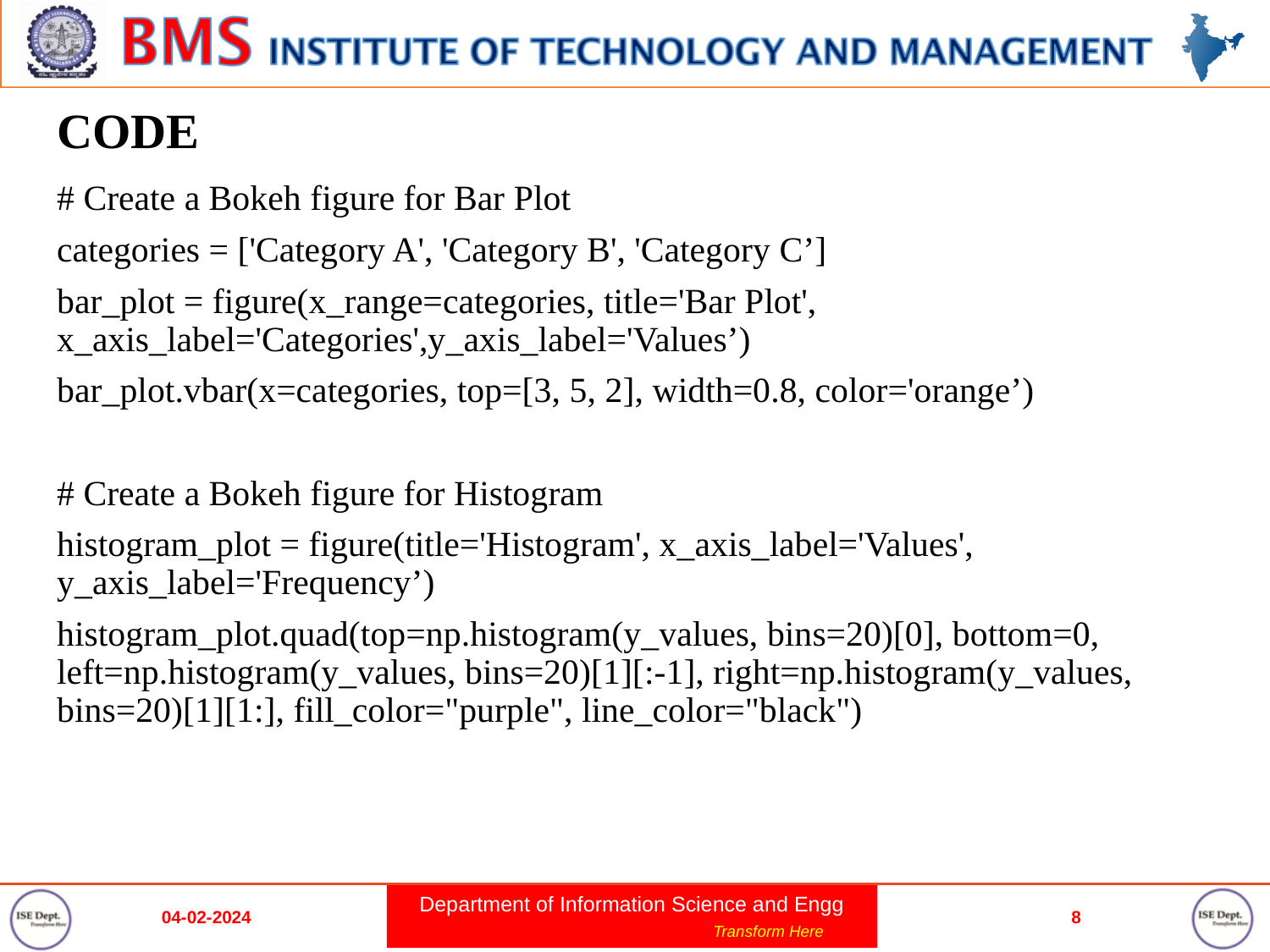

# CODE
# Create a Bokeh figure for Bar Plot
categories = ['Category A', 'Category B', 'Category C’]
bar_plot = figure(x_range=categories, title='Bar Plot', x_axis_label='Categories',y_axis_label='Values’)
bar_plot.vbar(x=categories, top=[3, 5, 2], width=0.8, color='orange’)

# Create a Bokeh figure for Histogram
histogram_plot = figure(title='Histogram', x_axis_label='Values', y_axis_label='Frequency’)
histogram_plot.quad(top=np.histogram(y_values, bins=20)[0], bottom=0, left=np.histogram(y_values, bins=20)[1][:-1], right=np.histogram(y_values, bins=20)[1][1:], fill_color="purple", line_color="black")

04-02-2024
8